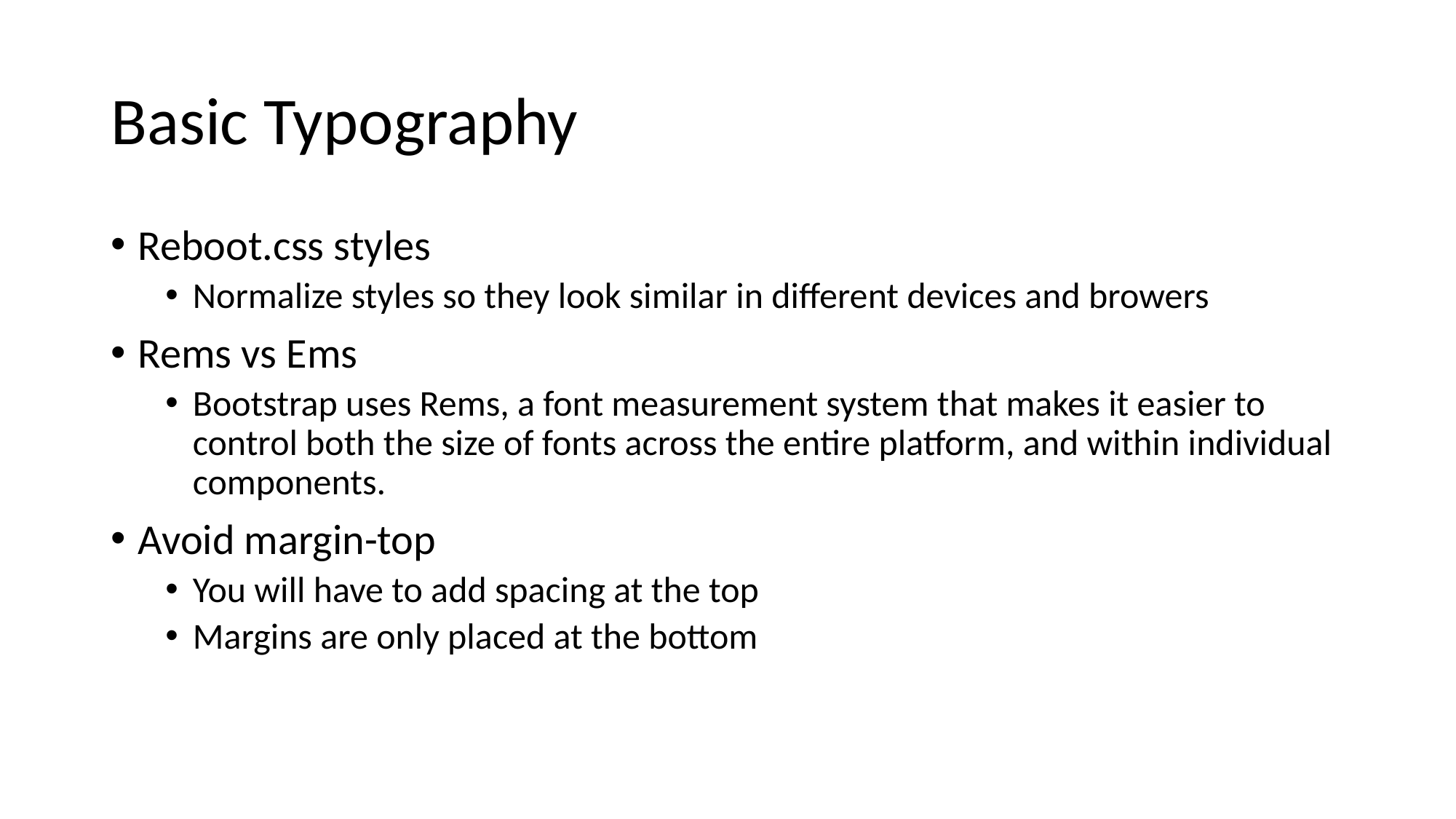

# Basic Typography
Reboot.css styles
Normalize styles so they look similar in different devices and browers
Rems vs Ems
Bootstrap uses Rems, a font measurement system that makes it easier to control both the size of fonts across the entire platform, and within individual components.
Avoid margin-top
You will have to add spacing at the top
Margins are only placed at the bottom